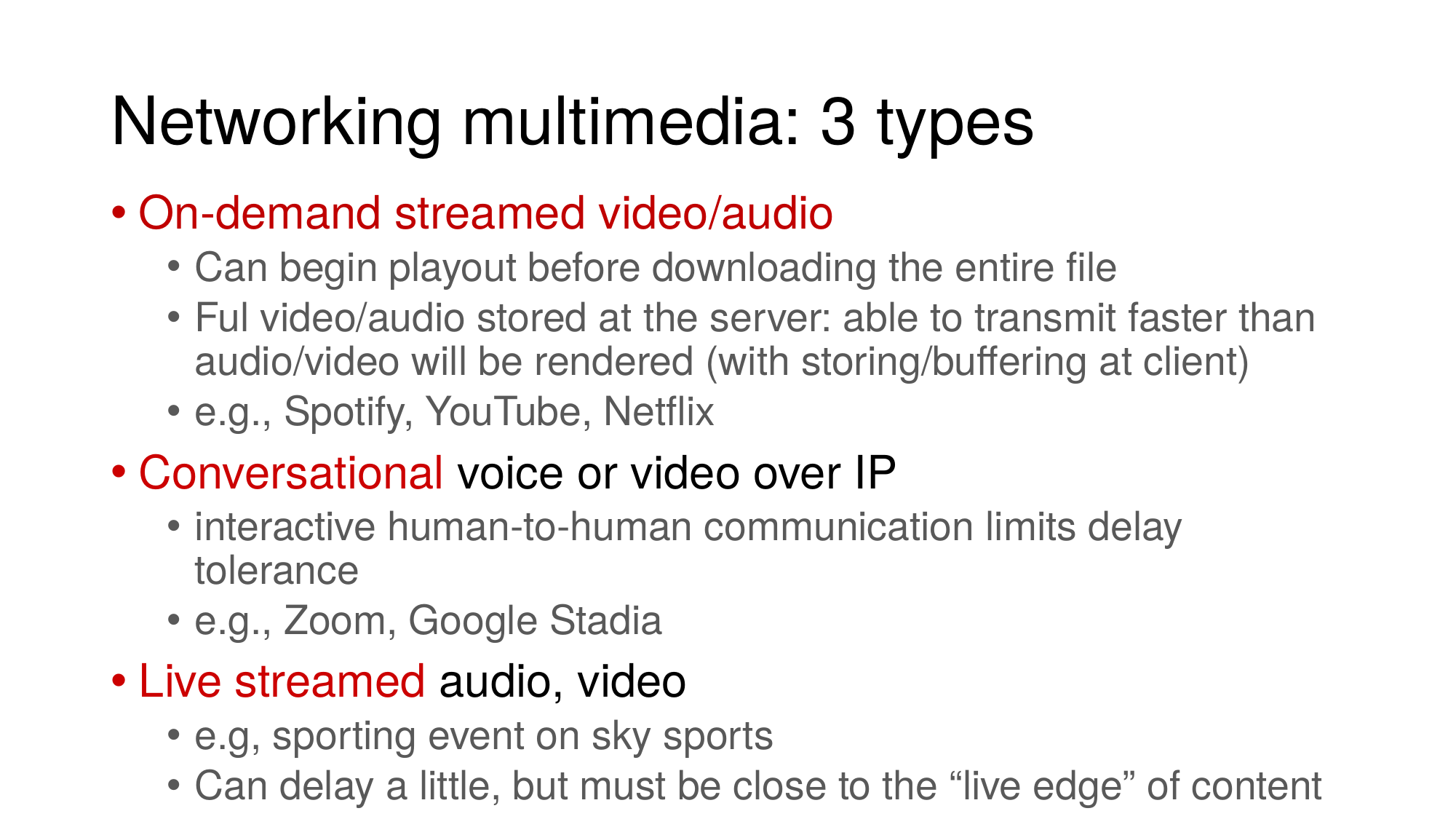

# Networking multimedia: 3 types
On-demand streamed video/audio
Can begin playout before downloading the entire file
Ful video/audio stored at the server: able to transmit faster than audio/video will be rendered (with storing/buffering at client)
e.g., Spotify, YouTube, Netflix
Conversational voice or video over IP
interactive human-to-human communication limits delay tolerance
e.g., Zoom, Google Stadia
Live streamed audio, video
e.g, sporting event on sky sports
Can delay a little, but must be close to the “live edge” of content